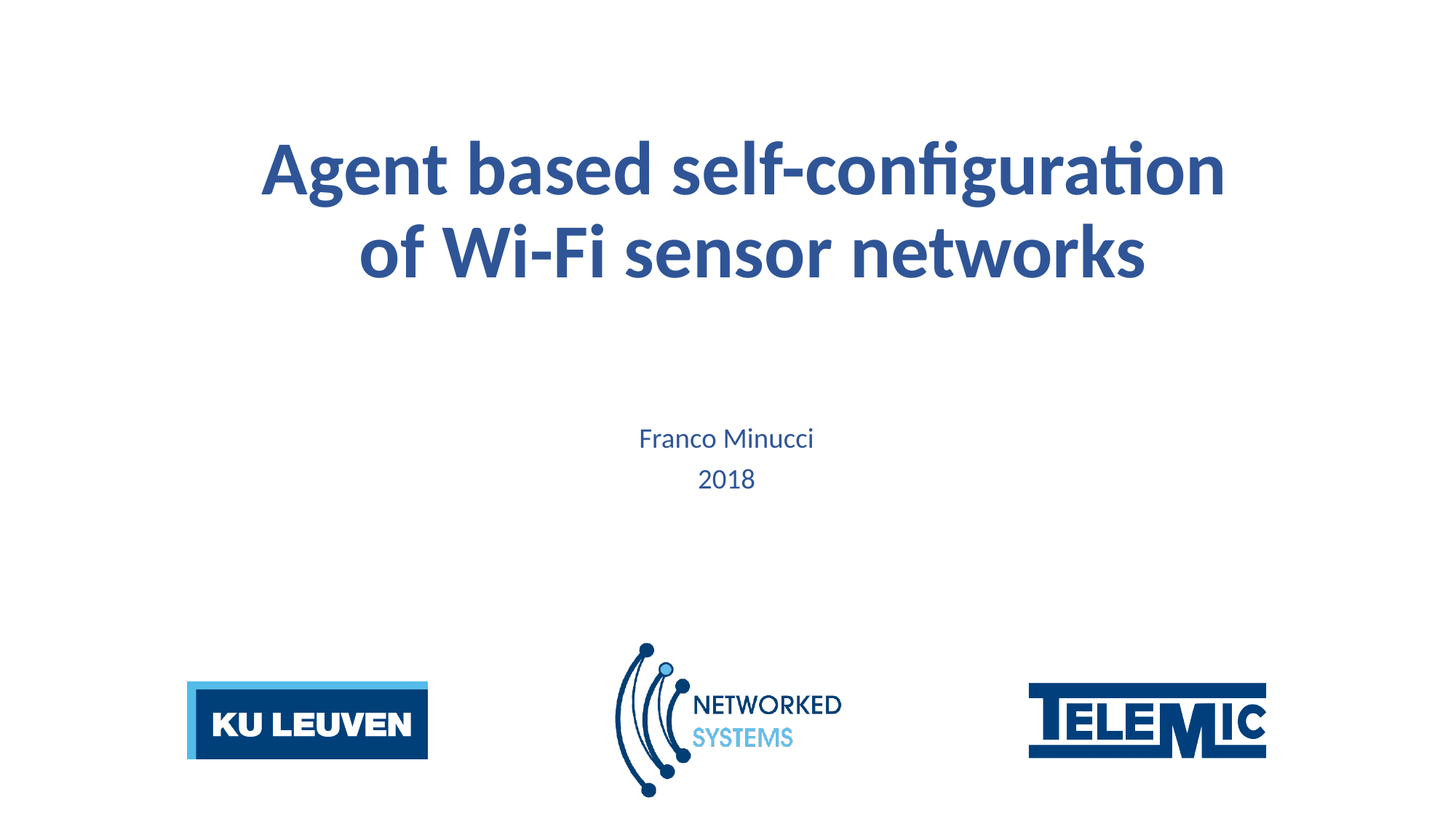

# Agent based self-configuration of Wi-Fi sensor networks
Franco Minucci
2018